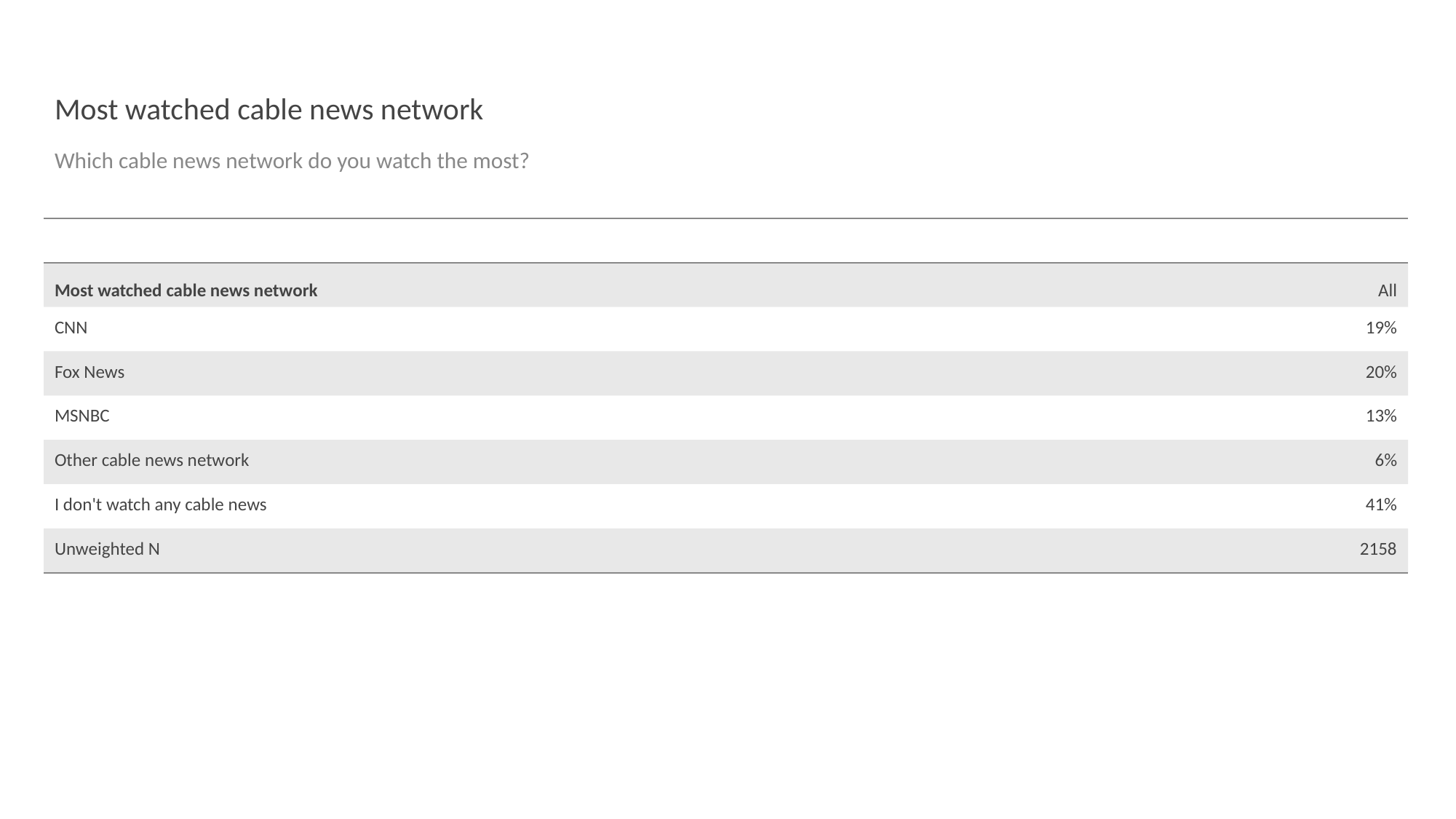

# Most watched cable news network
Which cable news network do you watch the most?
|  |  |
| --- | --- |
| Most watched cable news network | All |
| CNN | 19% |
| Fox News | 20% |
| MSNBC | 13% |
| Other cable news network | 6% |
| I don't watch any cable news | 41% |
| Unweighted N | 2158 |